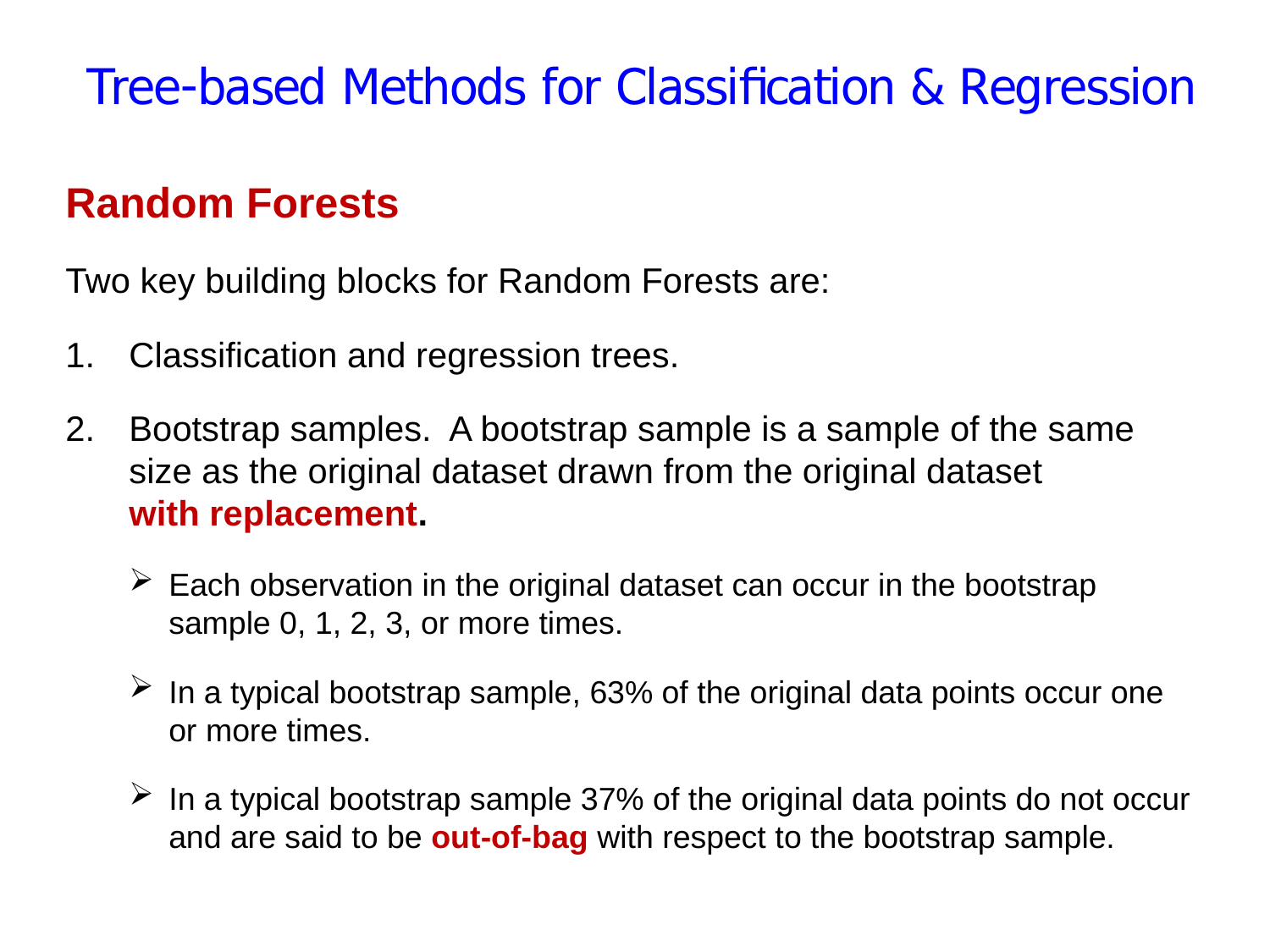

# Tree-based Methods for Classification & Regression
Random Forests

Two key building blocks for Random Forests are:

Classification and regression trees.

Bootstrap samples.  A bootstrap sample is a sample of the same size as the original dataset drawn from the original dataset          with replacement.

Each observation in the original dataset can occur in the bootstrap sample 0, 1, 2, 3, or more times.

In a typical bootstrap sample, 63% of the original data points occur one or more times.

In a typical bootstrap sample 37% of the original data points do not occur and are said to be out-of-bag with respect to the bootstrap sample.